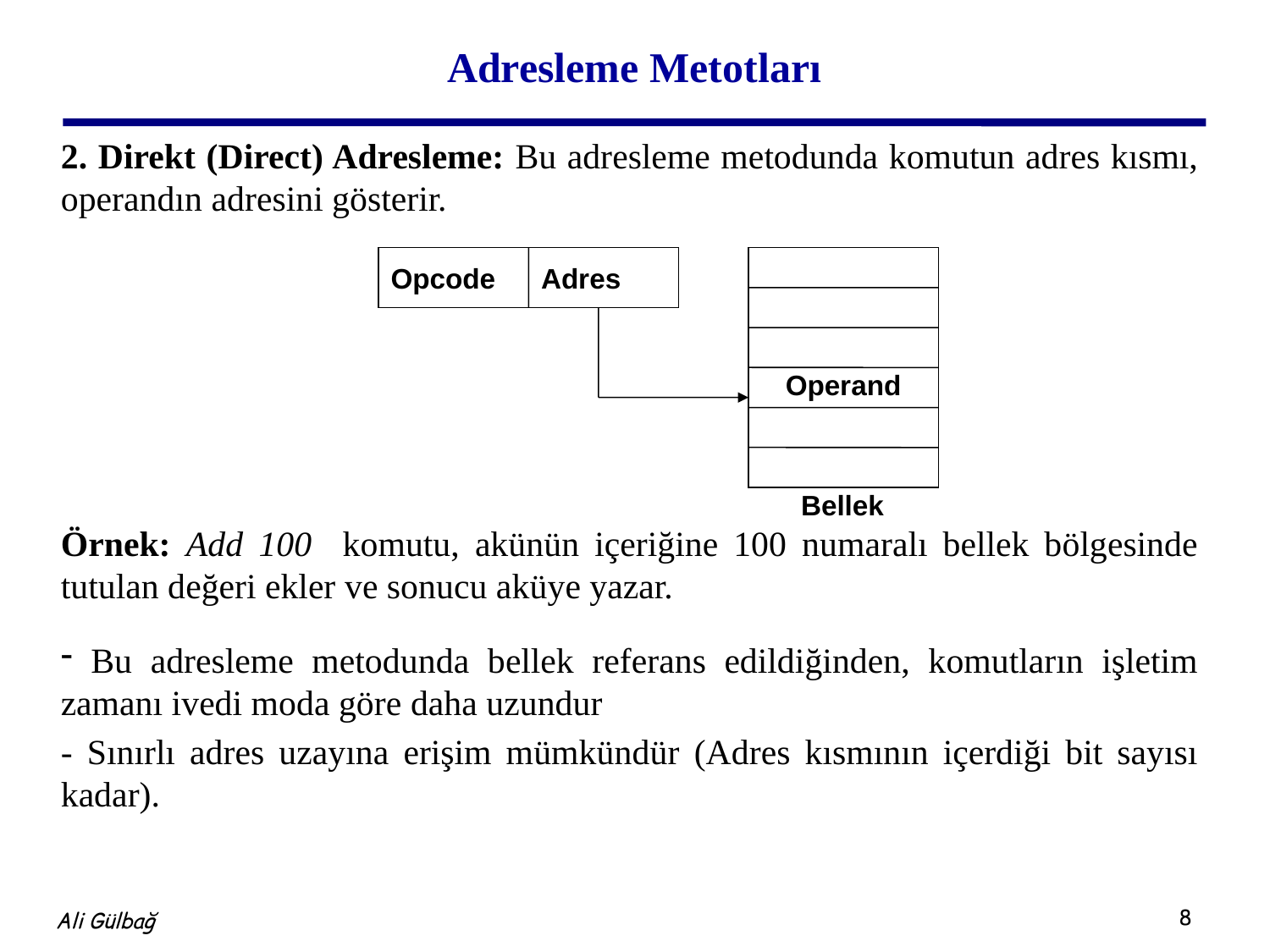

# Adresleme Metotları
2. Direkt (Direct) Adresleme: Bu adresleme metodunda komutun adres kısmı, operandın adresini gösterir.

Örnek: Add 100  komutu, akünün içeriğine 100 numaralı bellek bölgesinde tutulan değeri ekler ve sonucu aküye yazar.

 Bu adresleme metodunda bellek referans edildiğinden, komutların işletim zamanı ivedi moda göre daha uzundur
- Sınırlı adres uzayına erişim mümkündür (Adres kısmının içerdiği bit sayısı kadar).

Opcode      Adres

Operand

Bellek